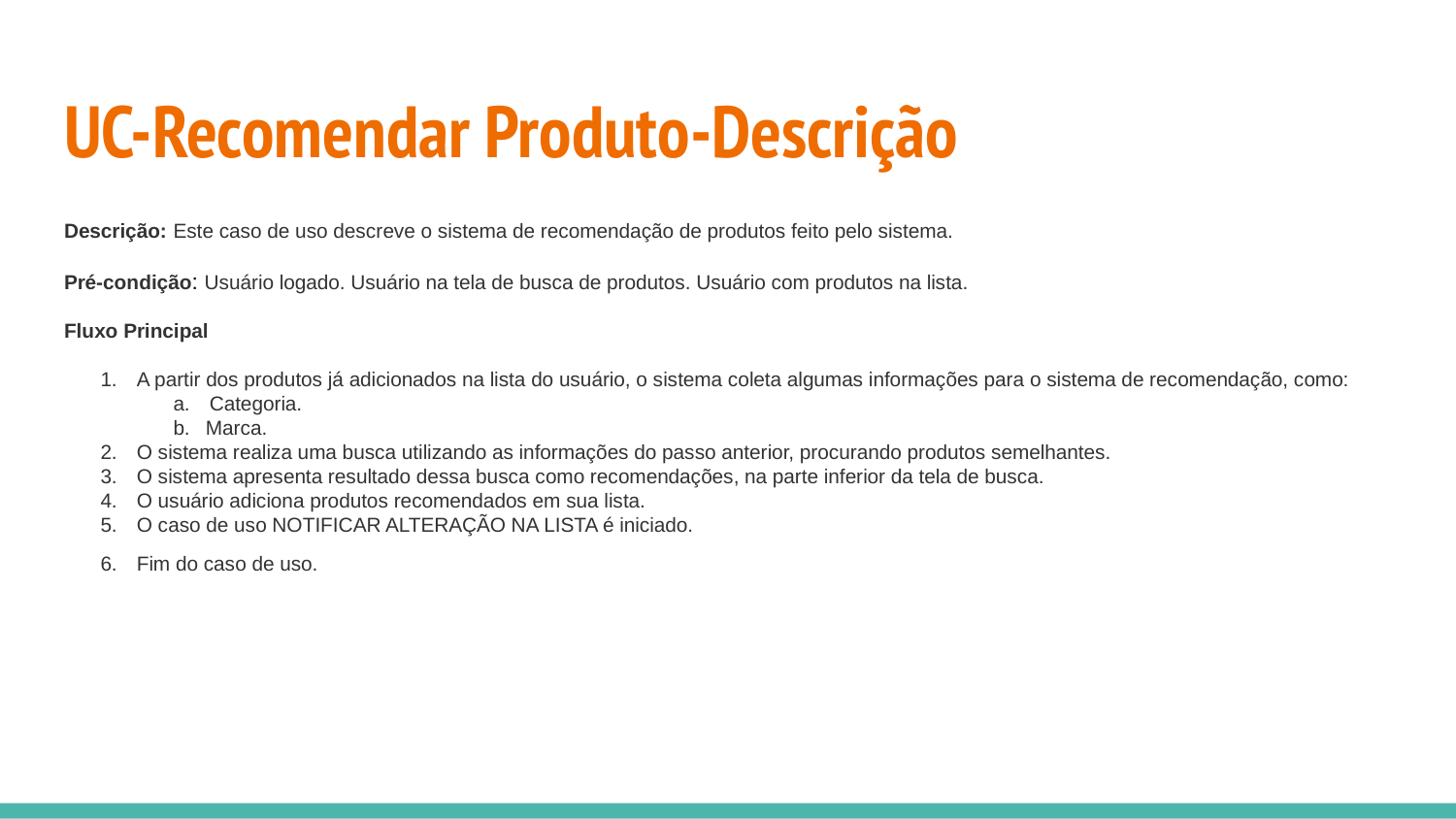

# UC-Recomendar Produto-Descrição
Descrição: Este caso de uso descreve o sistema de recomendação de produtos feito pelo sistema.

Pré-condição: Usuário logado. Usuário na tela de busca de produtos. Usuário com produtos na lista.

Fluxo Principal

1.     A partir dos produtos já adicionados na lista do usuário, o sistema coleta algumas informações para o sistema de recomendação, como:
a.     Categoria.
b.    Marca.
2.     O sistema realiza uma busca utilizando as informações do passo anterior, procurando produtos semelhantes.
3.     O sistema apresenta resultado dessa busca como recomendações, na parte inferior da tela de busca.
4.     O usuário adiciona produtos recomendados em sua lista.
5.     O caso de uso NOTIFICAR ALTERAÇÃO NA LISTA é iniciado.
6.     Fim do caso de uso.